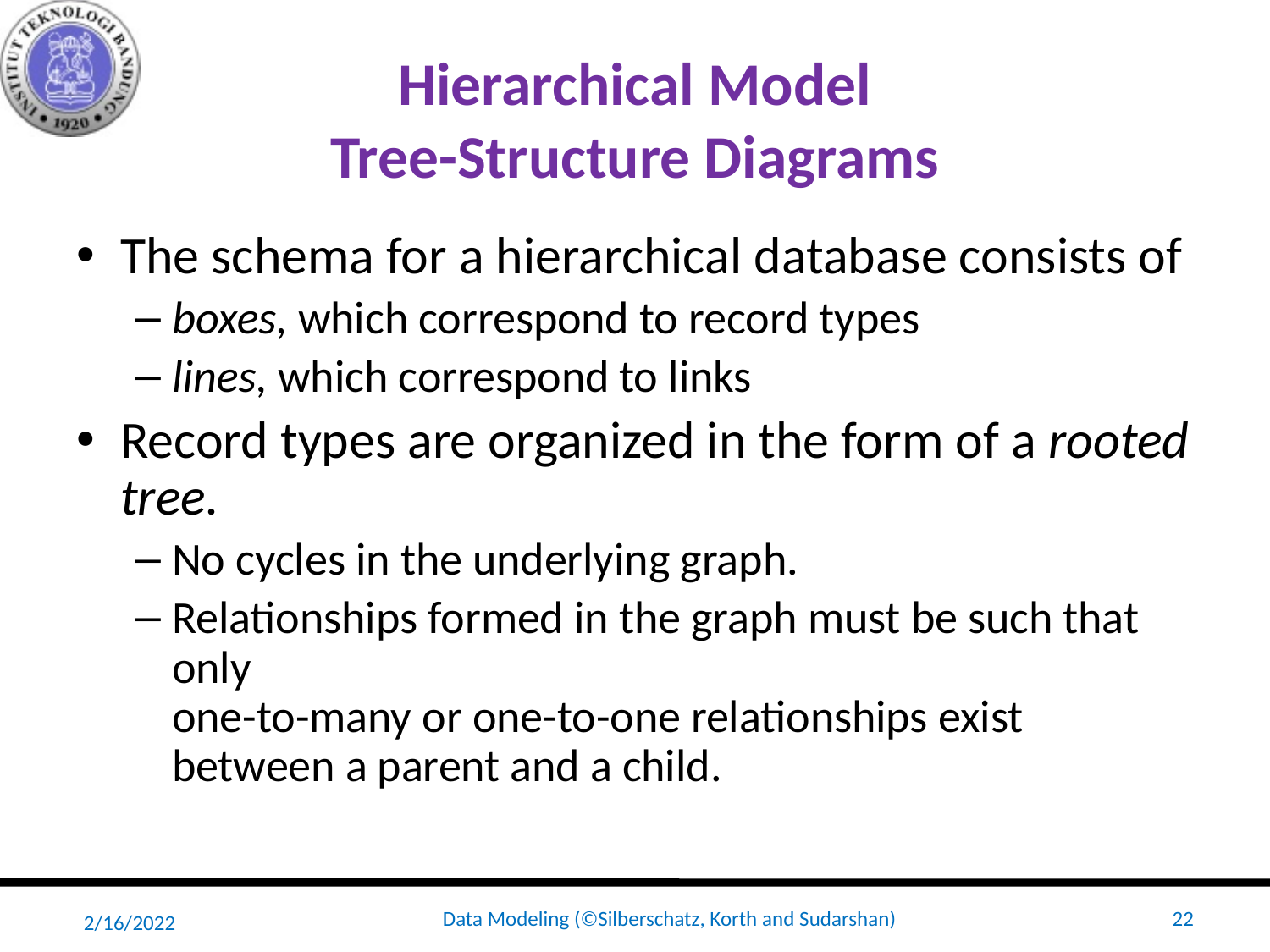

# Hierarchical Model Tree-Structure Diagrams
The schema for a hierarchical database consists of
boxes, which correspond to record types
lines, which correspond to links
Record types are organized in the form of a rooted tree.
No cycles in the underlying graph.
Relationships formed in the graph must be such that only
one-to-many or one-to-one relationships exist between a parent and a child.
2/16/2022
Data Modeling (©Silberschatz, Korth and Sudarshan)
22